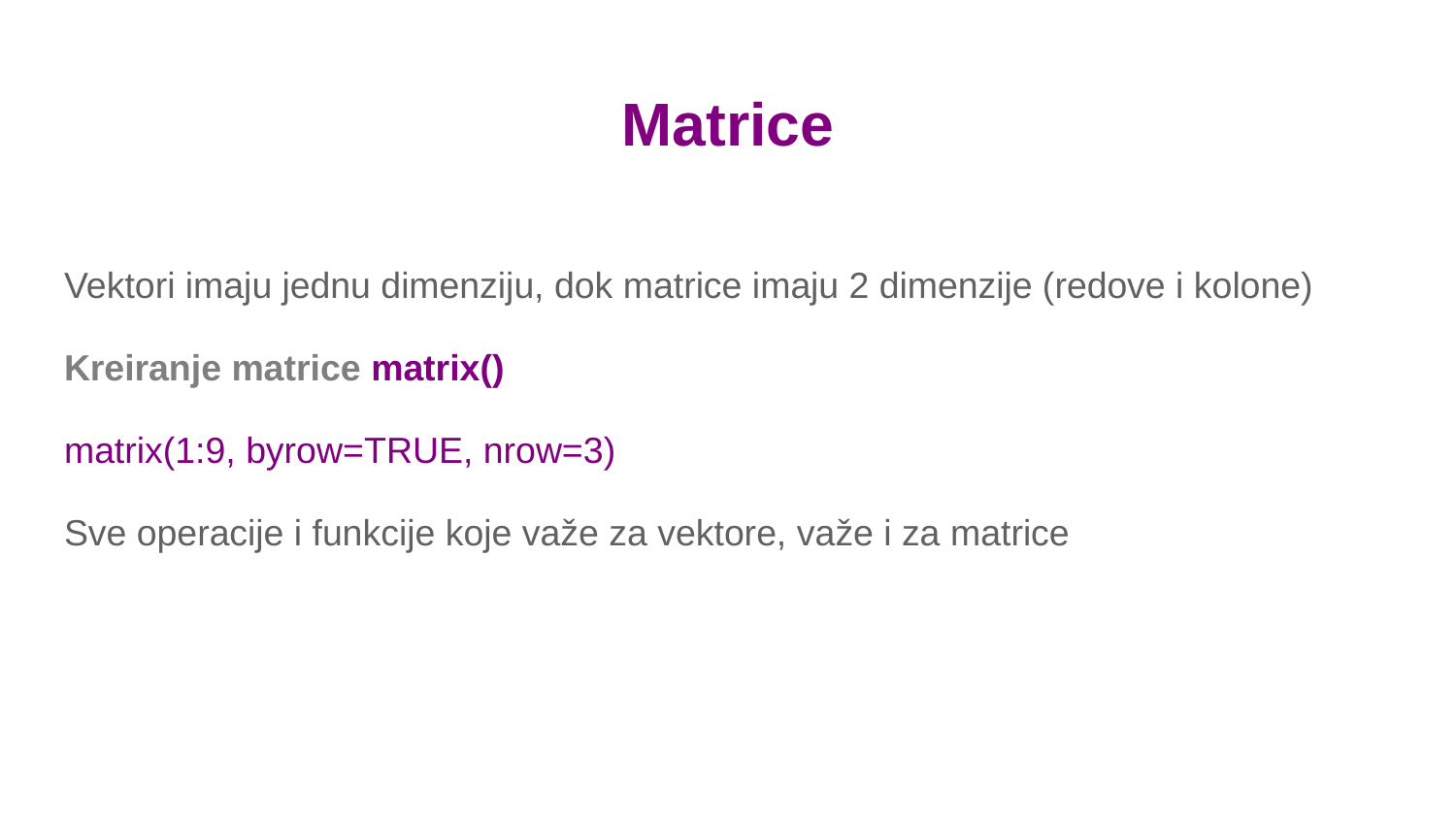

# Matrice
Vektori imaju jednu dimenziju, dok matrice imaju 2 dimenzije (redove i kolone)
Kreiranje matrice matrix()
matrix(1:9, byrow=TRUE, nrow=3)
Sve operacije i funkcije koje važe za vektore, važe i za matrice